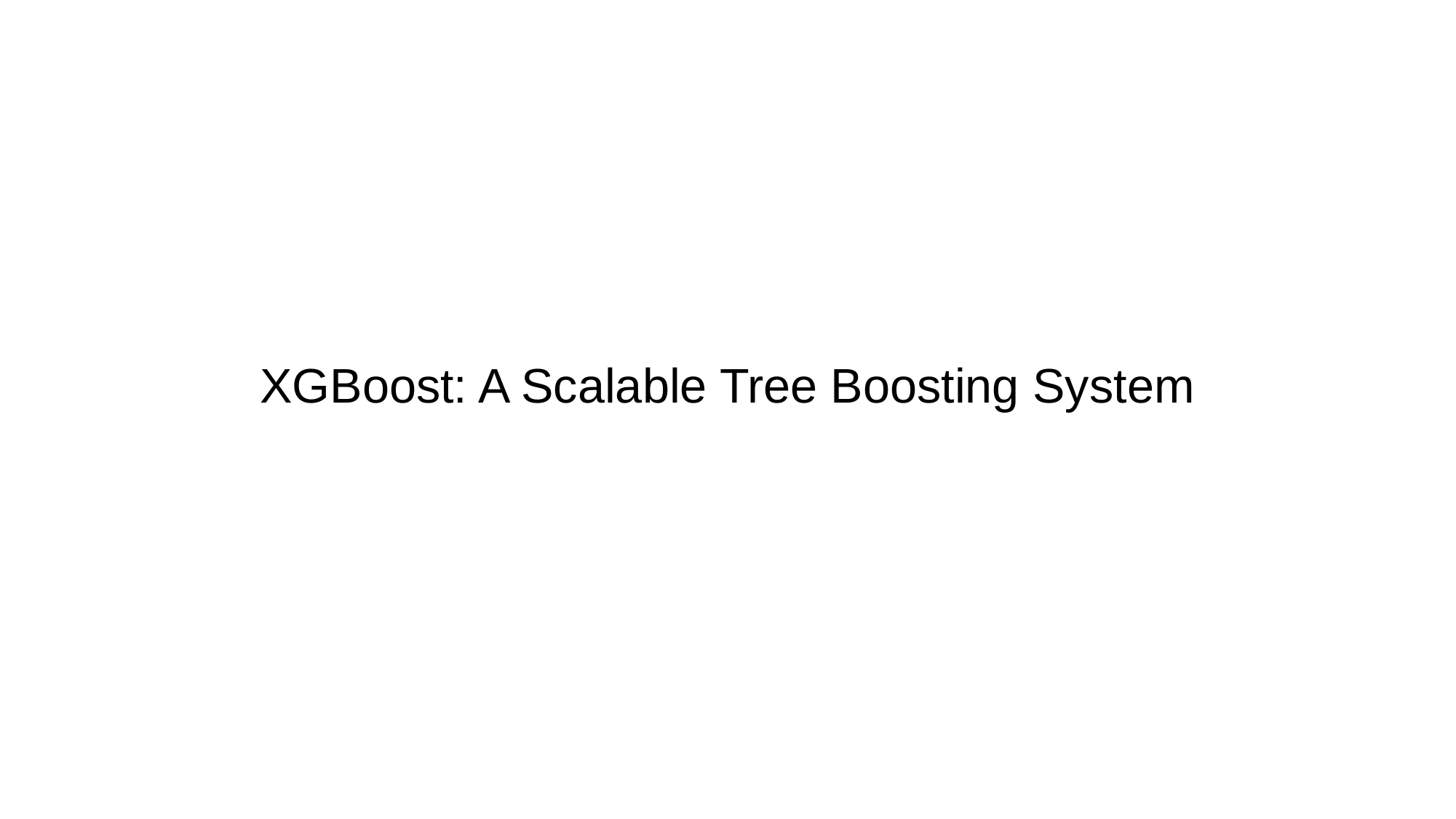

# XGBoost: A Scalable Tree Boosting System